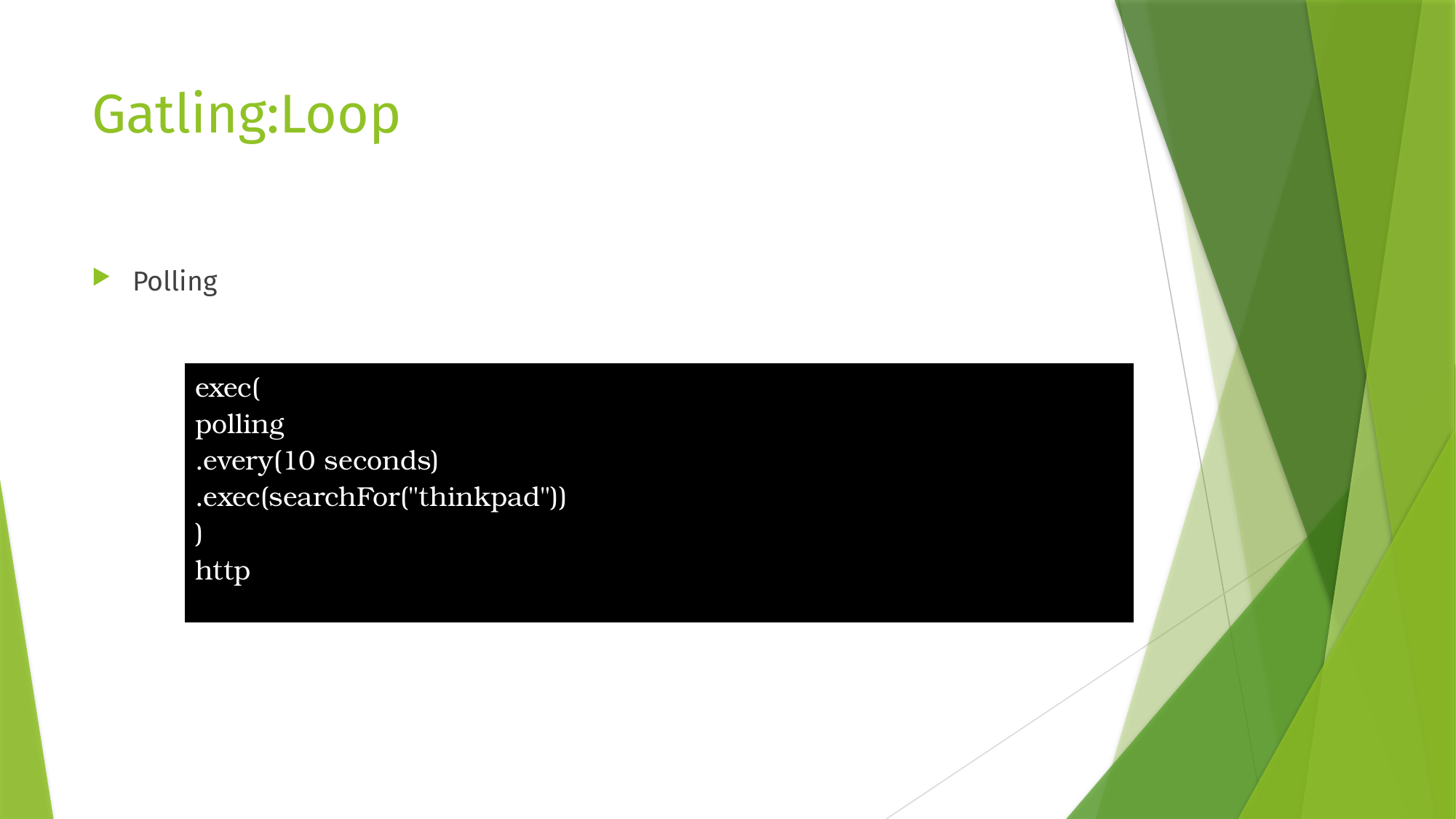

# Gatling:Loop
Polling

| exec( polling .every(10 seconds) .exec(searchFor("thinkpad")) ) http |
| --- |